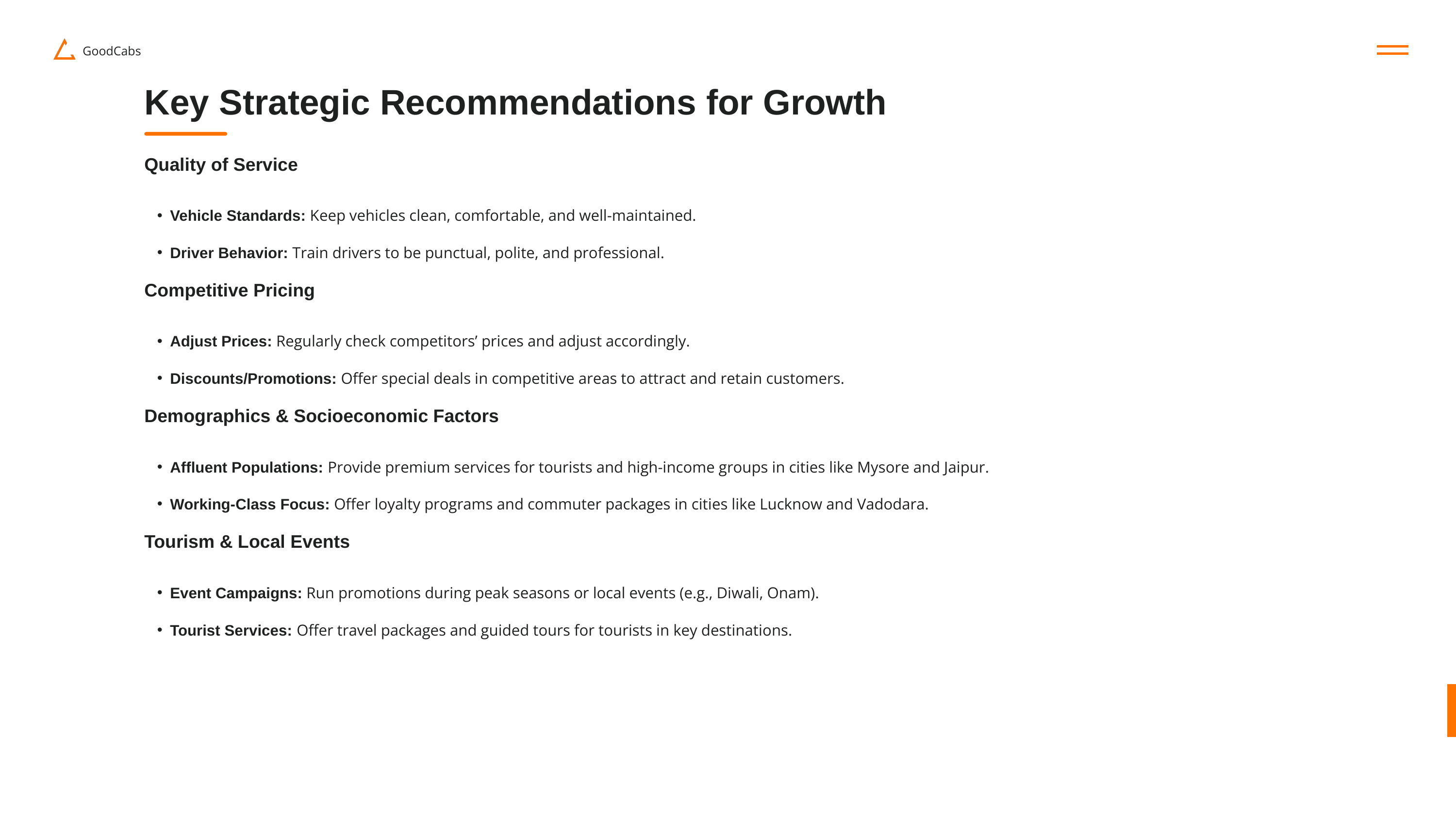

GoodCabs

Key Strategic Recommendations for Growth

Quality of Service
Vehicle Standards: Keep vehicles clean, comfortable, and well-maintained.
Driver Behavior: Train drivers to be punctual, polite, and professional.
Competitive Pricing
Adjust Prices: Regularly check competitors’ prices and adjust accordingly.
Discounts/Promotions: Offer special deals in competitive areas to attract and retain customers.
Demographics & Socioeconomic Factors
Affluent Populations: Provide premium services for tourists and high-income groups in cities like Mysore and Jaipur.
Working-Class Focus: Offer loyalty programs and commuter packages in cities like Lucknow and Vadodara.
Tourism & Local Events
Event Campaigns: Run promotions during peak seasons or local events (e.g., Diwali, Onam).
Tourist Services: Offer travel packages and guided tours for tourists in key destinations.